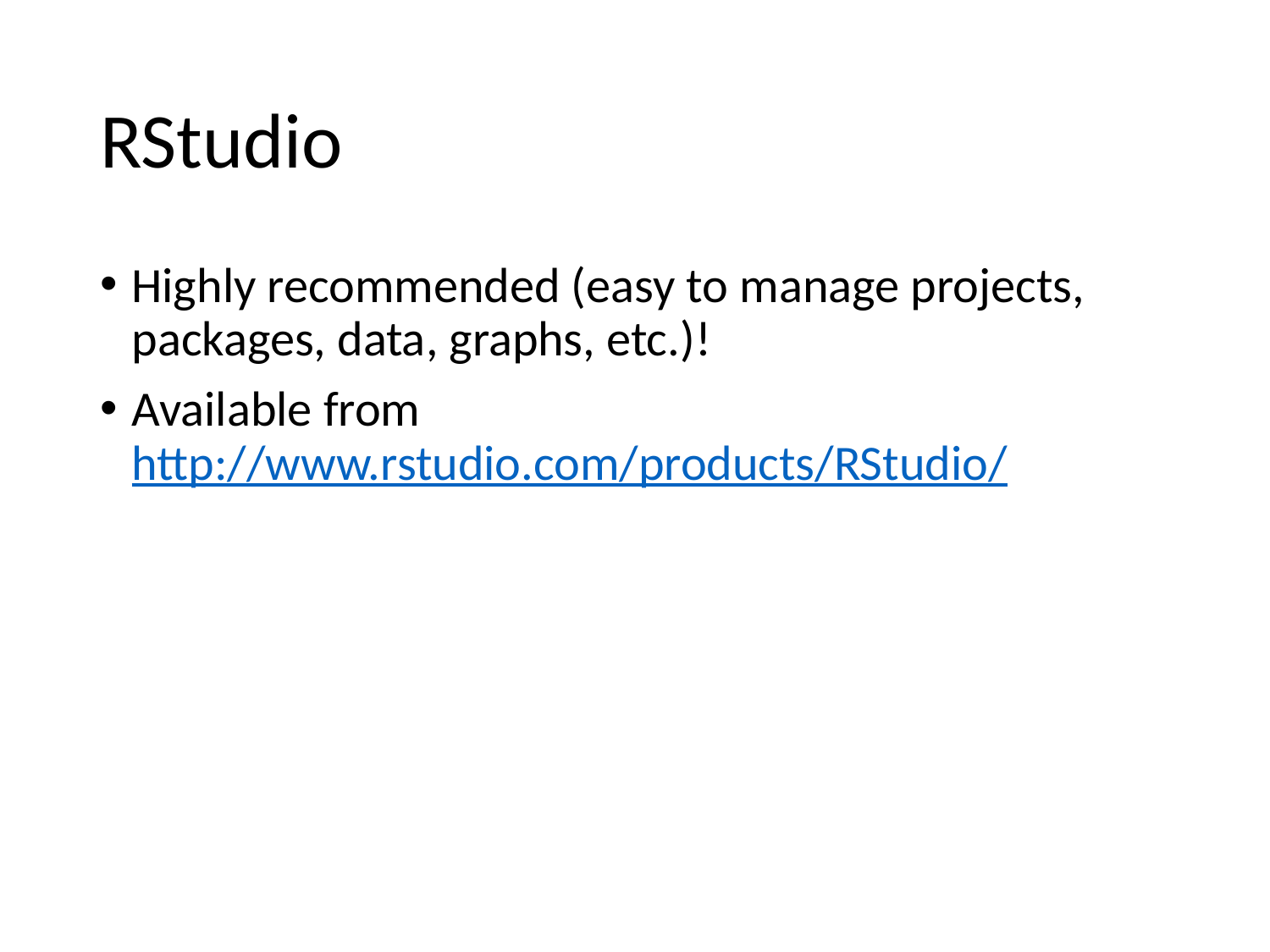

# RStudio
Highly recommended (easy to manage projects, packages, data, graphs, etc.)!
Available from http://www.rstudio.com/products/RStudio/